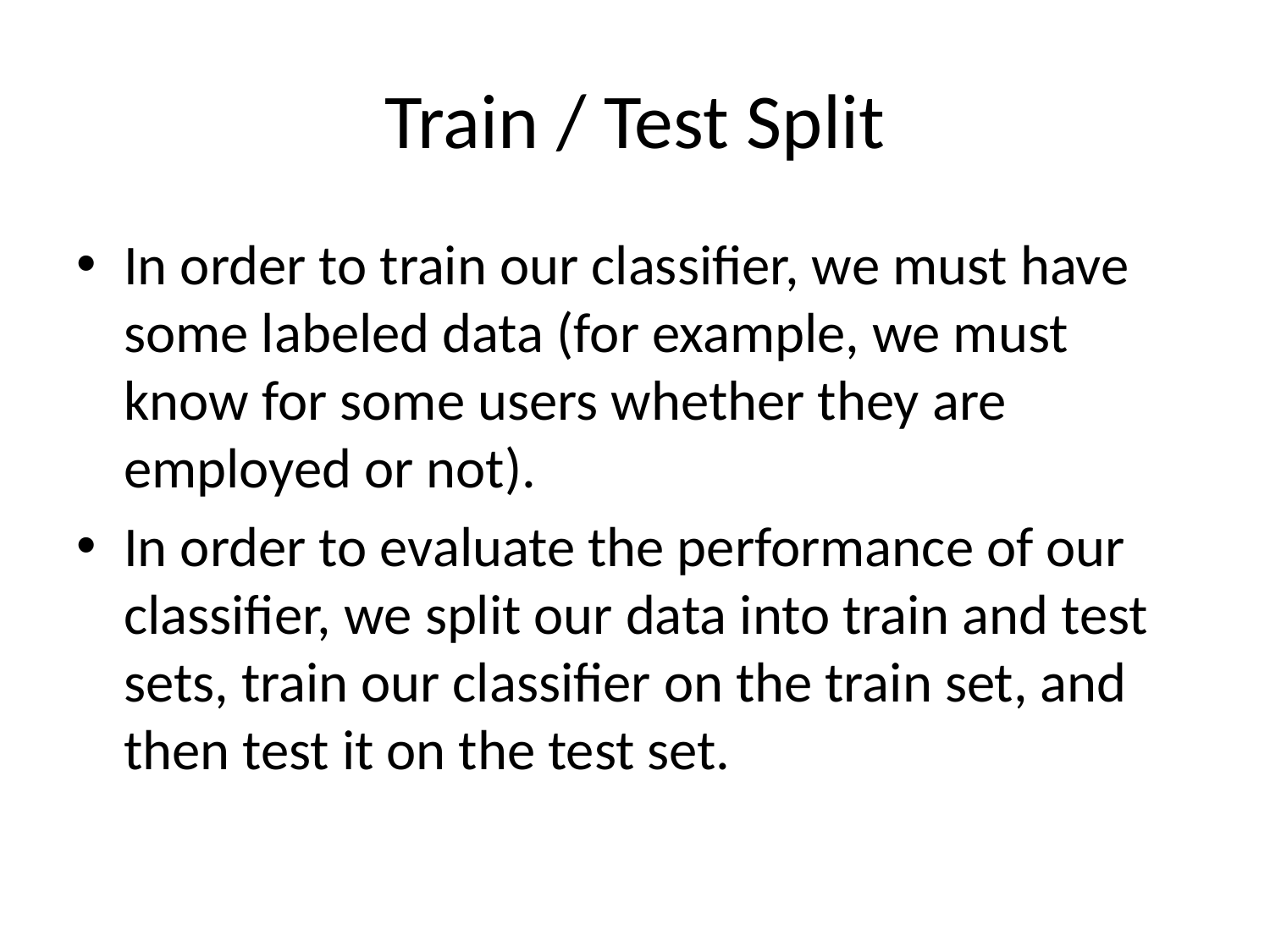

# Train / Test Split
In order to train our classifier, we must have some labeled data (for example, we must know for some users whether they are employed or not).
In order to evaluate the performance of our classifier, we split our data into train and test sets, train our classifier on the train set, and then test it on the test set.